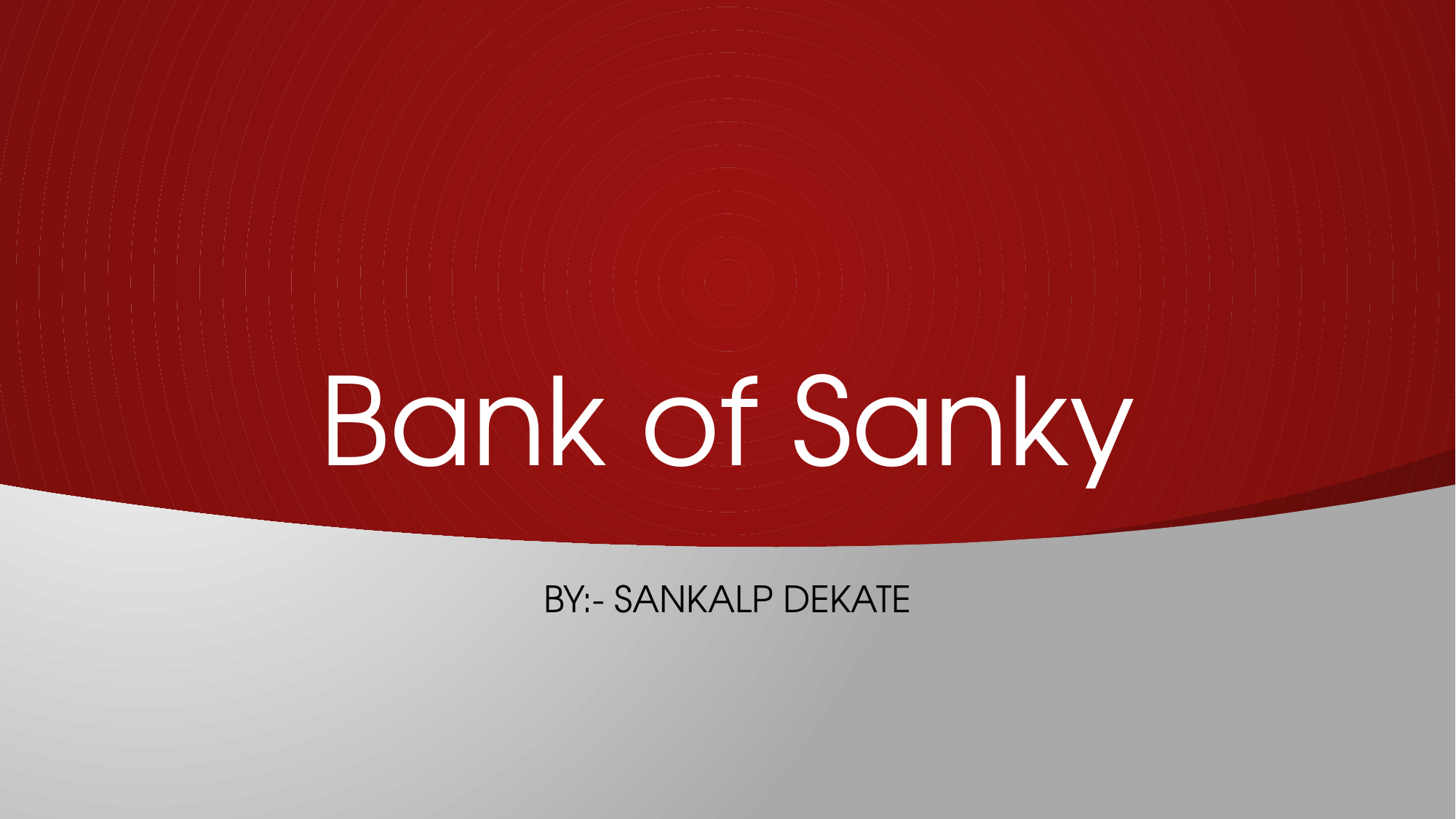

# Bank of Sanky

By:- Sankalp Dekate